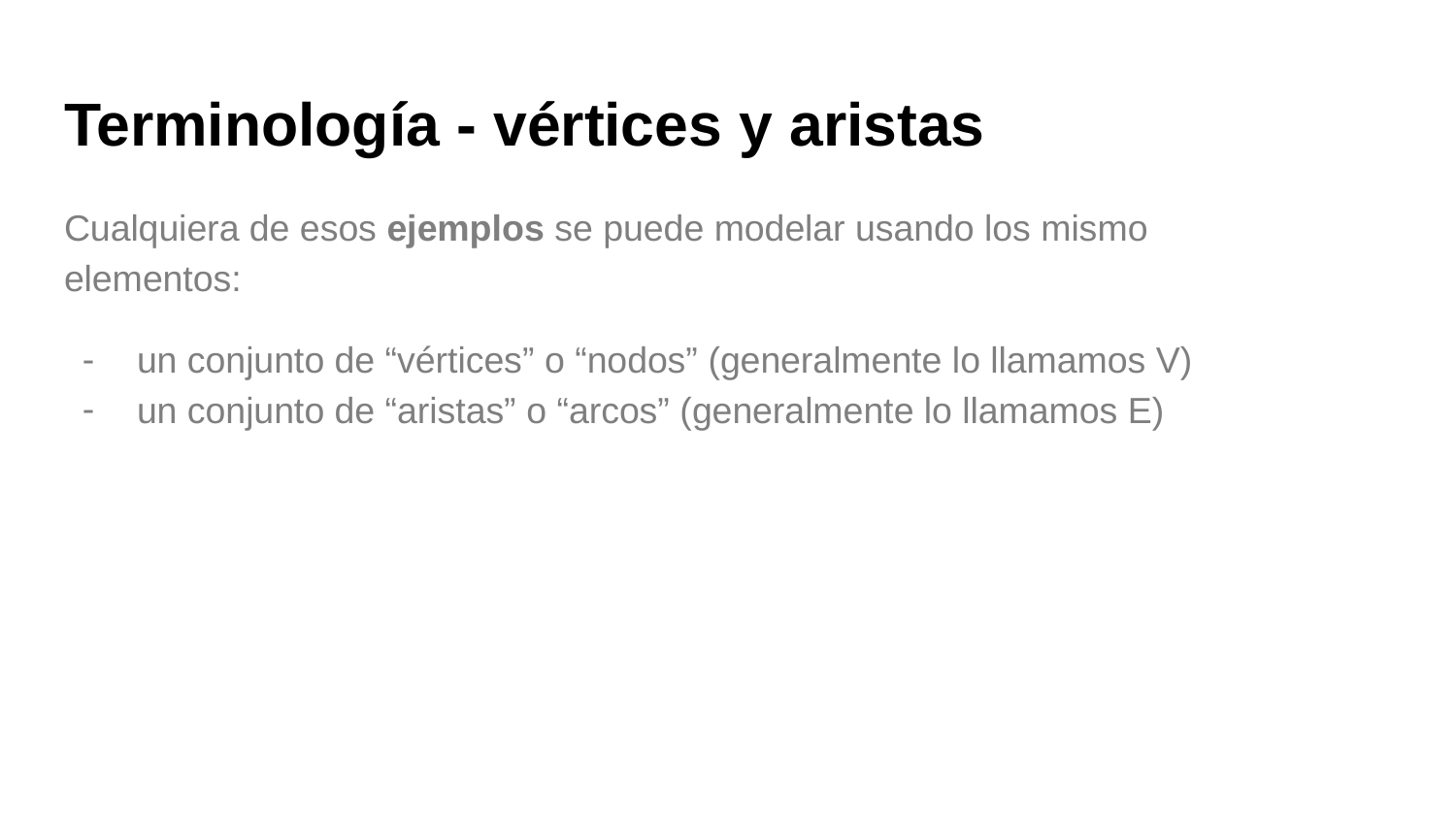

# Terminología - vértices y aristas
Cualquiera de esos ejemplos se puede modelar usando los mismo elementos:
un conjunto de “vértices” o “nodos” (generalmente lo llamamos V)
un conjunto de “aristas” o “arcos” (generalmente lo llamamos E)